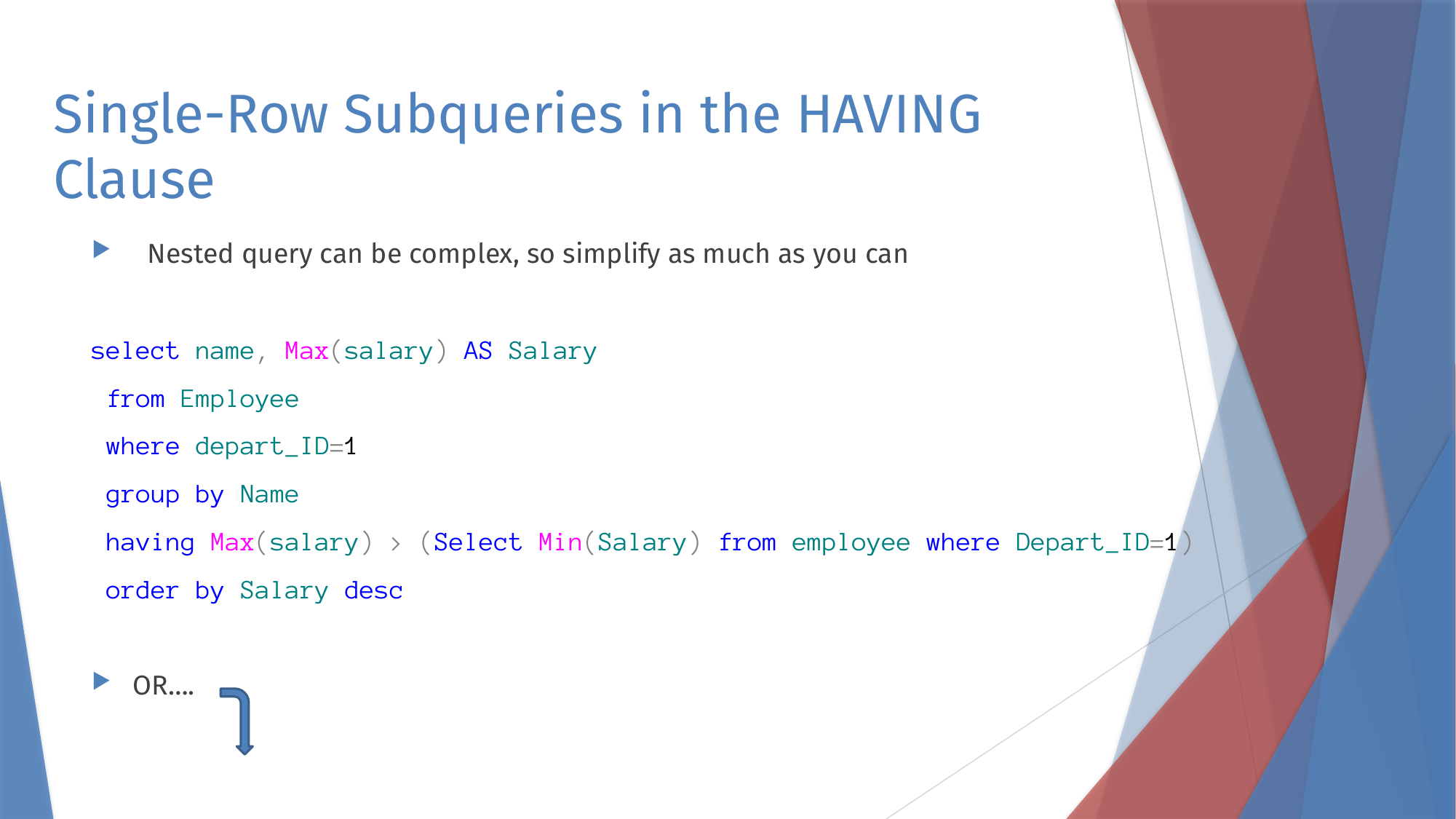

# Single-Row Subqueries in the HAVING Clause
 Nested query can be complex, so simplify as much as you can

select name, Max(salary) AS Salary
 from Employee
 where depart_ID=1
 group by Name
 having Max(salary) > (Select Min(Salary) from employee where Depart_ID=1)
 order by Salary desc

OR….